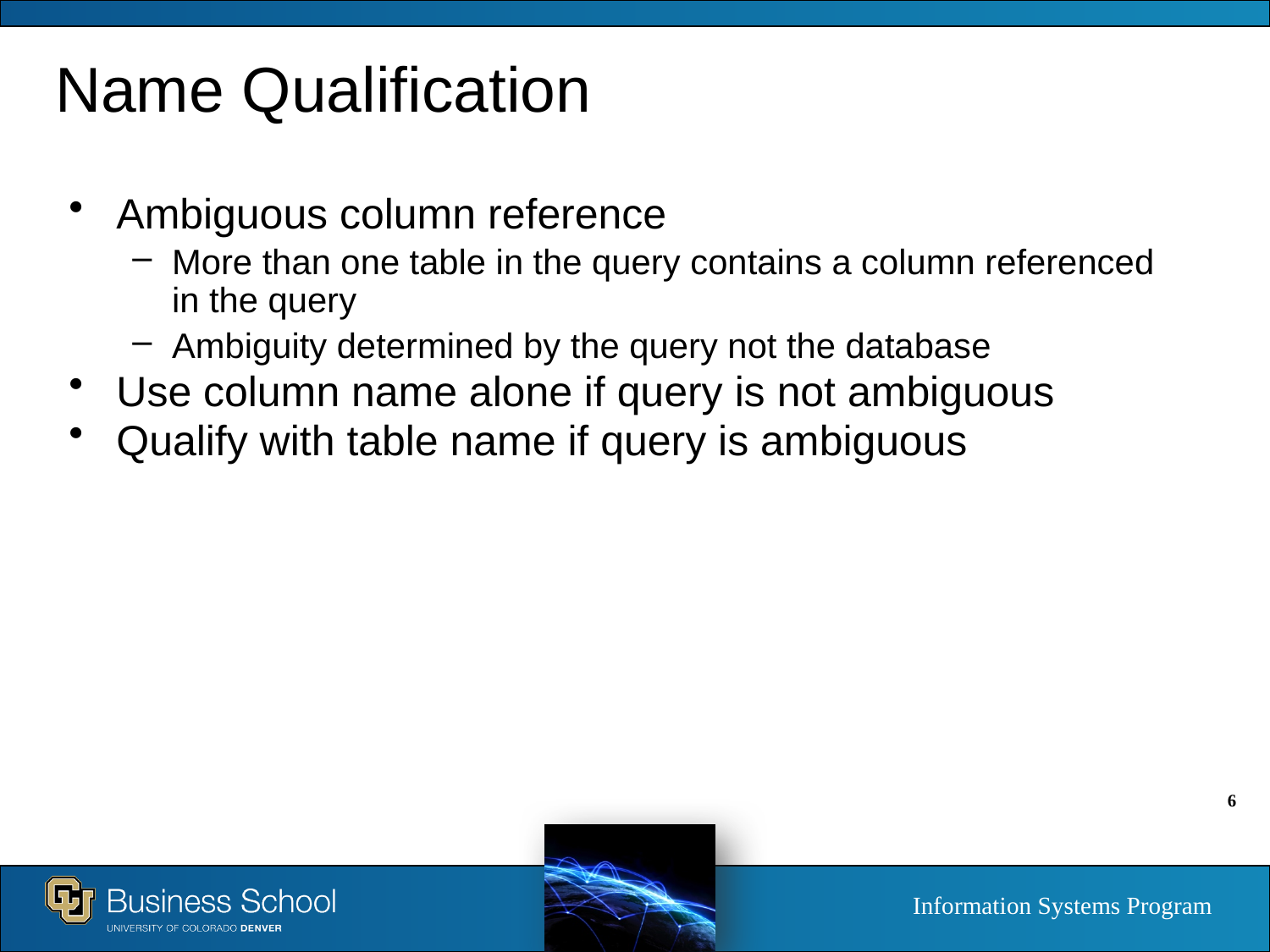

# Name Qualification
Ambiguous column reference
More than one table in the query contains a column referenced in the query
Ambiguity determined by the query not the database
Use column name alone if query is not ambiguous
Qualify with table name if query is ambiguous